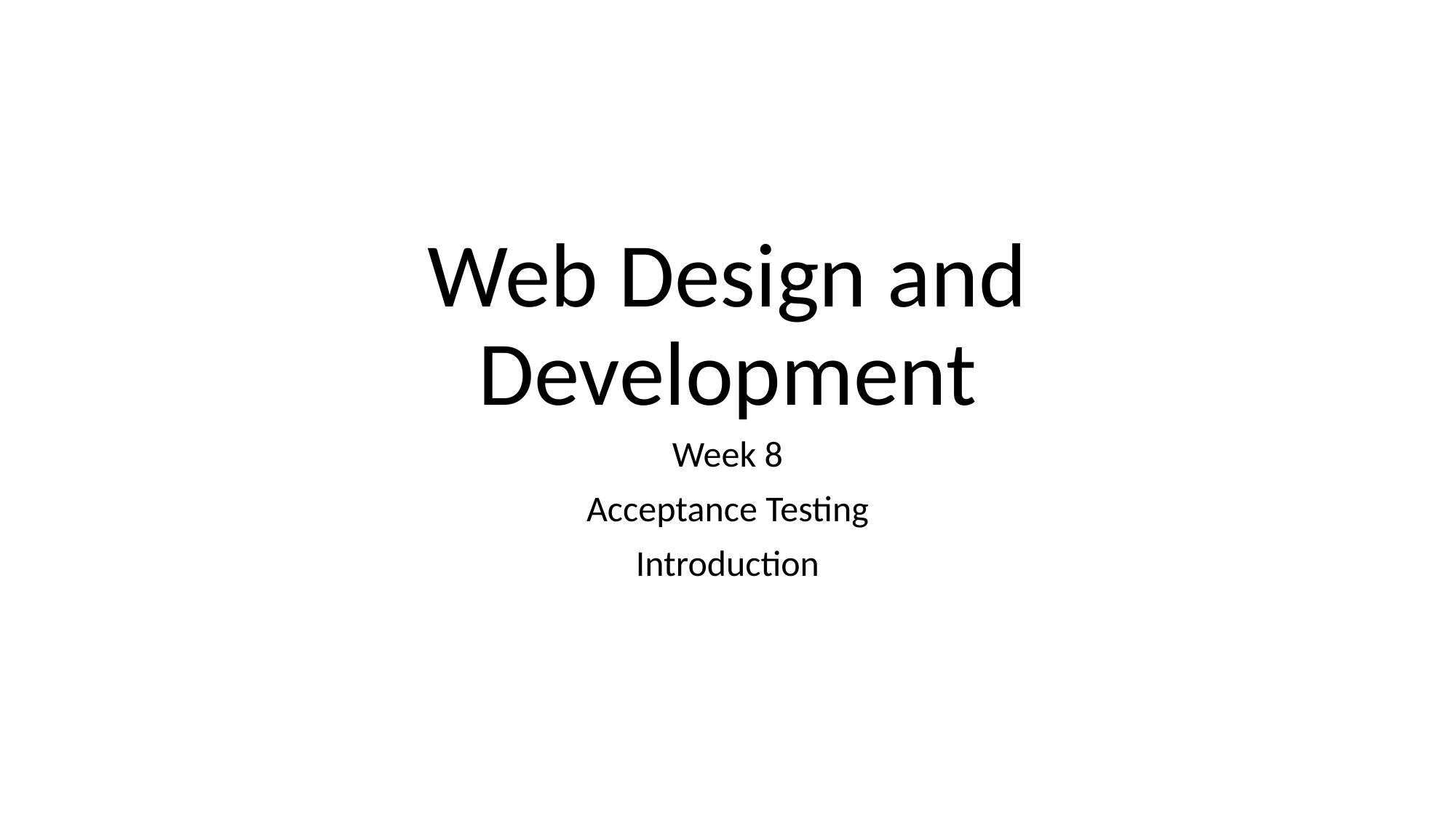

# Web Design and Development
Week 8
Acceptance Testing
Introduction